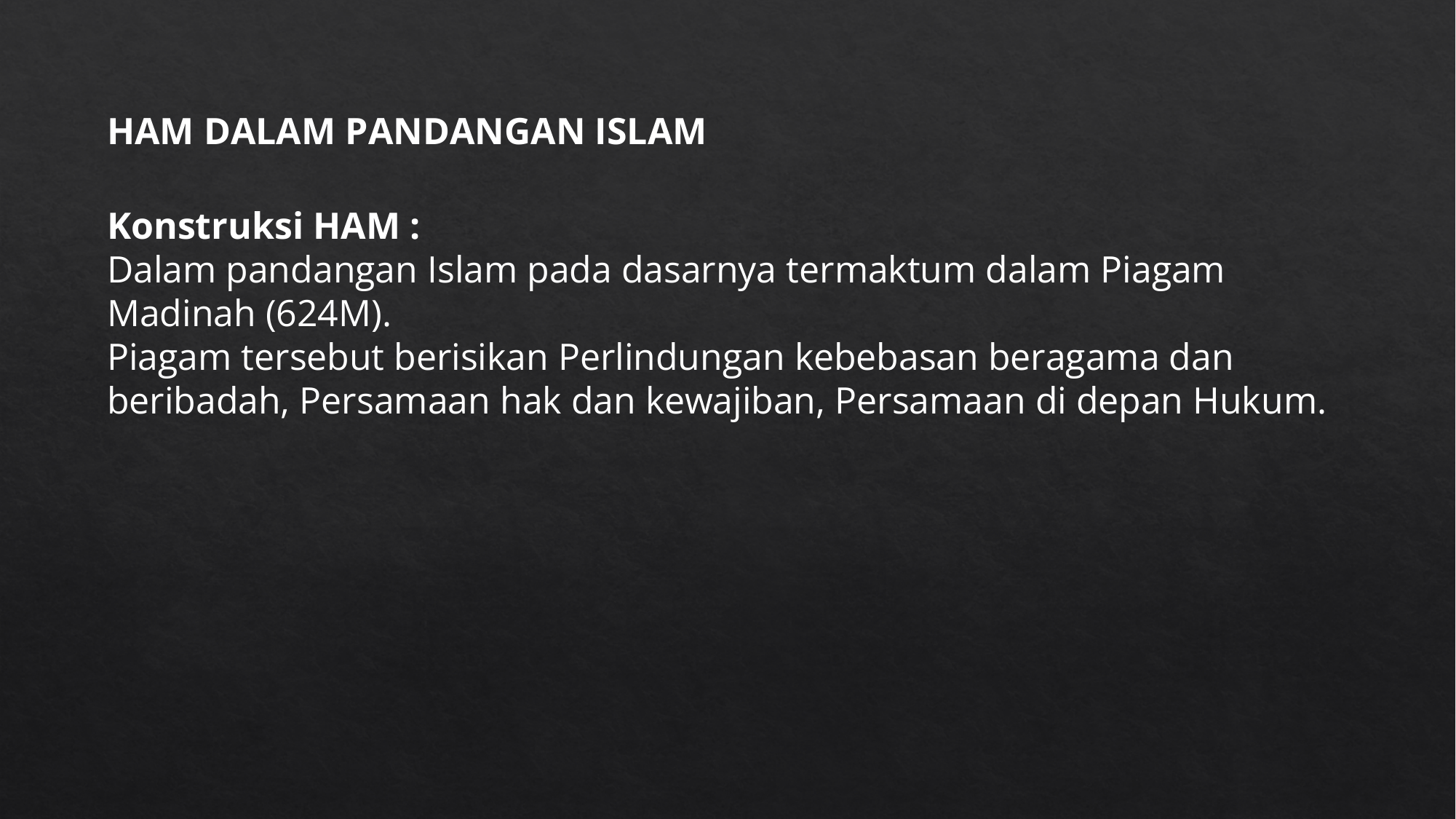

HAM DALAM PANDANGAN ISLAM
Konstruksi HAM :
Dalam pandangan Islam pada dasarnya termaktum dalam Piagam Madinah (624M).
Piagam tersebut berisikan Perlindungan kebebasan beragama dan beribadah, Persamaan hak dan kewajiban, Persamaan di depan Hukum.